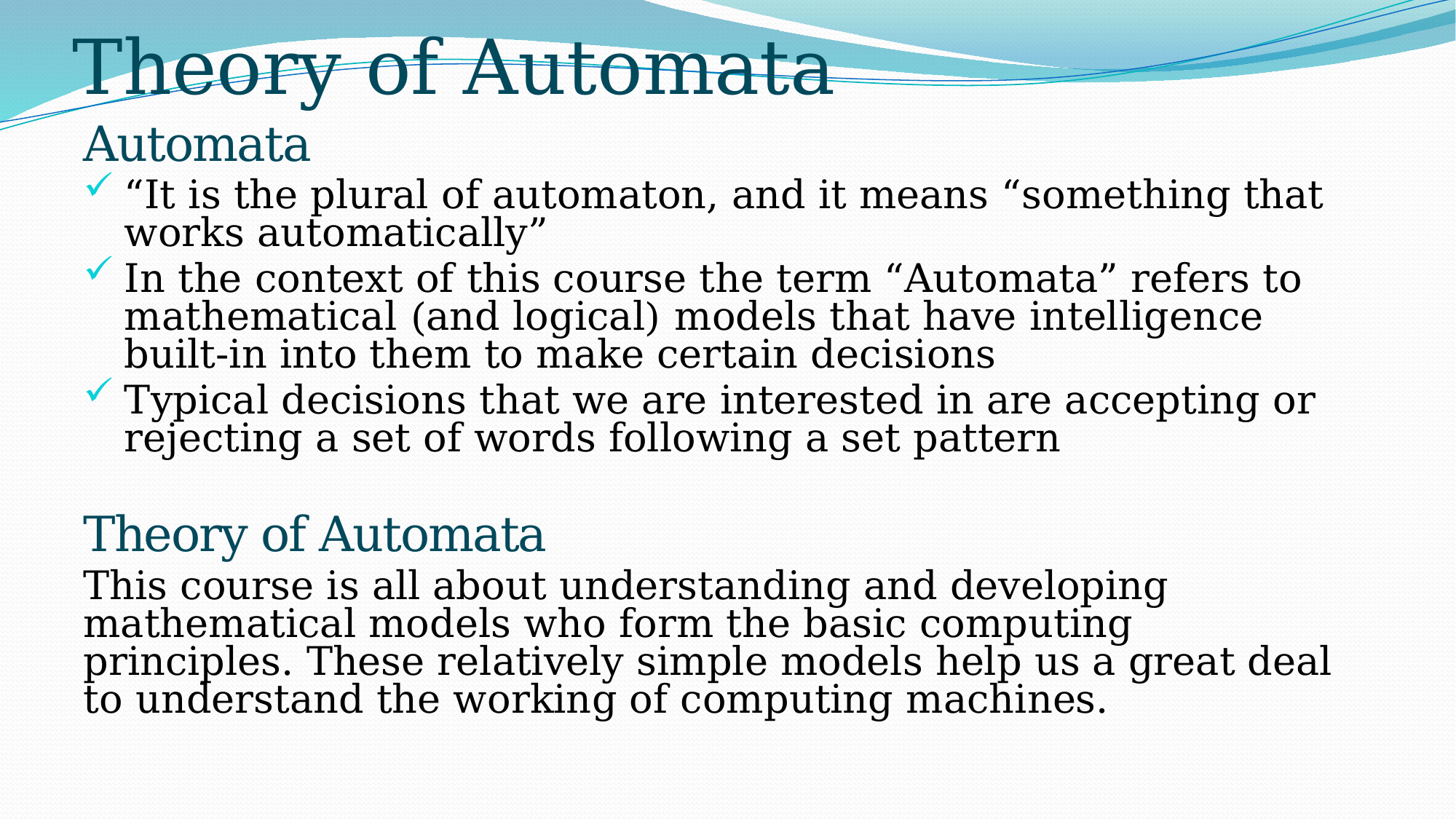

# Theory of Automata
Automata
“It is the plural of automaton, and it means “something that works automatically”
In the context of this course the term “Automata” refers to mathematical (and logical) models that have intelligence built-in into them to make certain decisions
Typical decisions that we are interested in are accepting or rejecting a set of words following a set pattern

Theory of Automata
This course is all about understanding and developing mathematical models who form the basic computing principles. These relatively simple models help us a great deal to understand the working of computing machines.